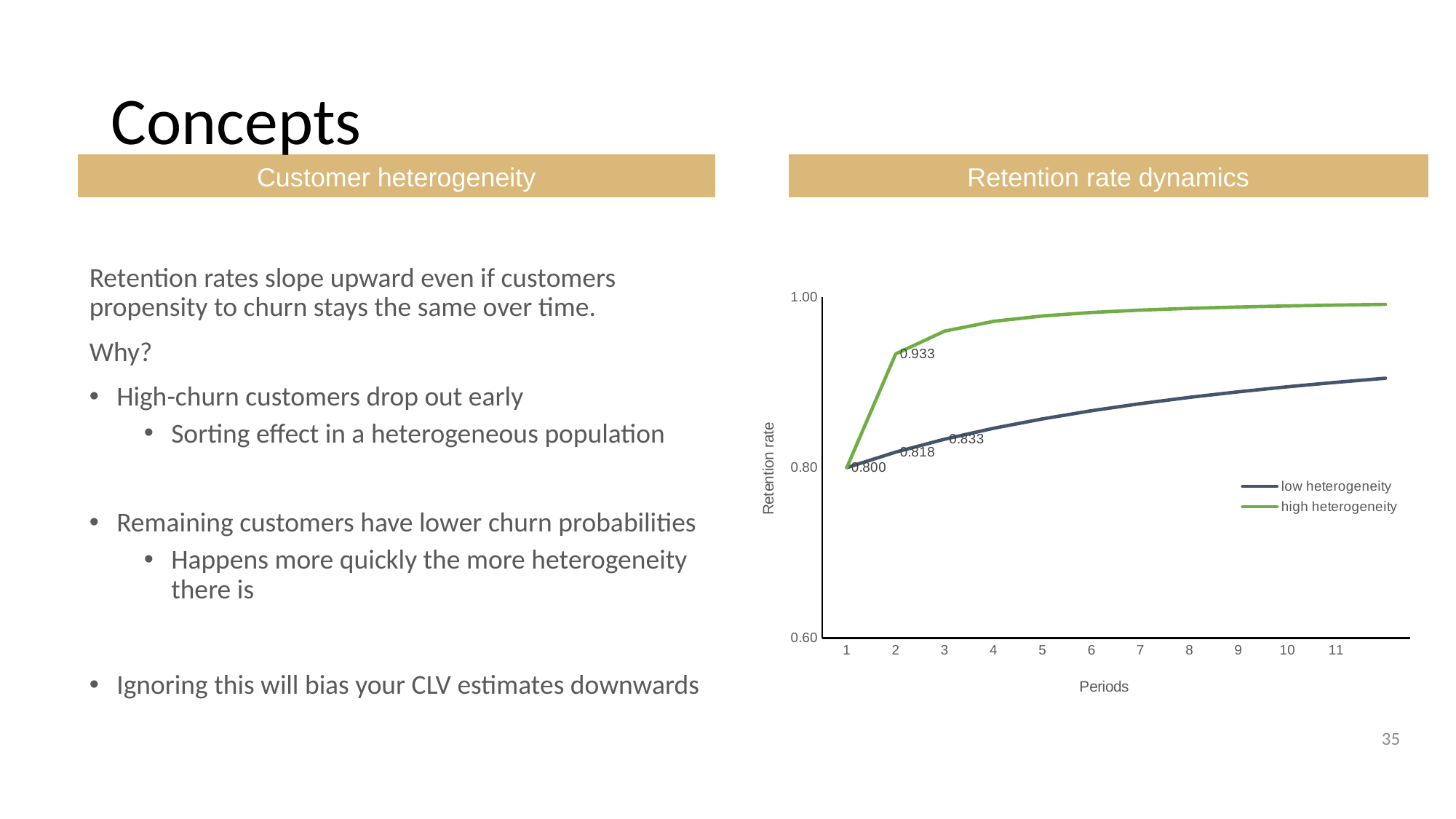

# Concepts
Customer heterogeneity
Retention rate dynamics

Retention rates slope upward even if customers propensity to churn stays the same over time.
Why?
High-churn customers drop out early
Sorting effect in a heterogeneous population

Remaining customers have lower churn probabilities
Happens more quickly the more heterogeneity there is

Ignoring this will bias your CLV estimates downwards

### Chart

| Category | low heterogeneity | high heterogeneity |
|---|---|---|
| 1 | 0.8 | 0.7999999999999998 |
| 2 | 0.8181818181818182 | 0.9333333333333332 |
| 3 | 0.8333333333333334 | 0.96 |
| 4 | 0.8461538461538461 | 0.9714285714285715 |
| 5 | 0.8571428571428571 | 0.9777777777777779 |
| 6 | 0.8666666666666667 | 0.9818181818181819 |
| 7 | 0.875 | 0.9846153846153847 |
| 8 | 0.8823529411764706 | 0.9866666666666667 |
| 9 | 0.8888888888888888 | 0.9882352941176471 |
| 10 | 0.8947368421052632 | 0.9894736842105264 |
| 11 | 0.9 | 0.9904761904761905 |
35